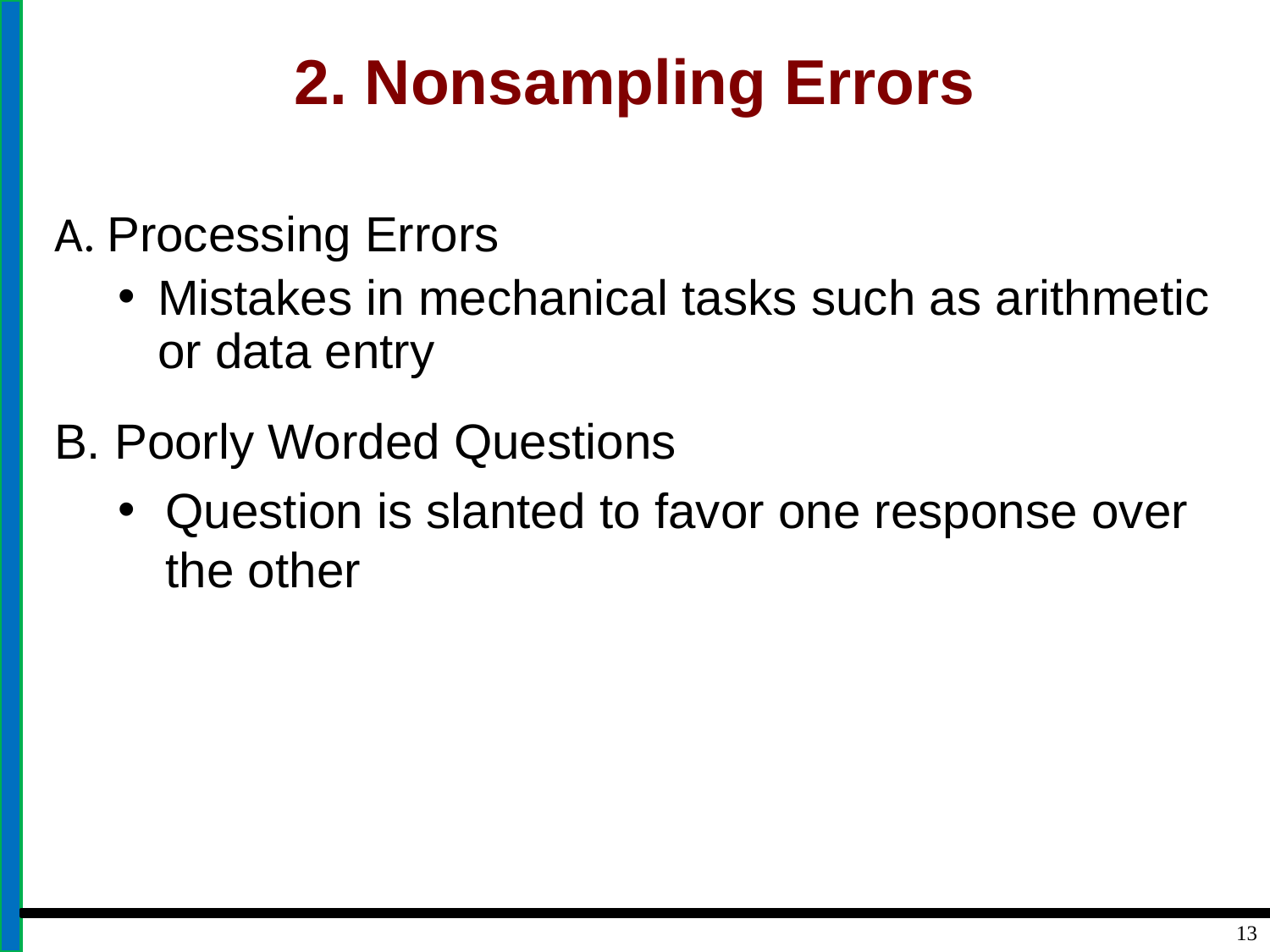

# 2. Nonsampling Errors
A. Processing Errors
Mistakes in mechanical tasks such as arithmetic or data entry
B. Poorly Worded Questions
Question is slanted to favor one response over the other